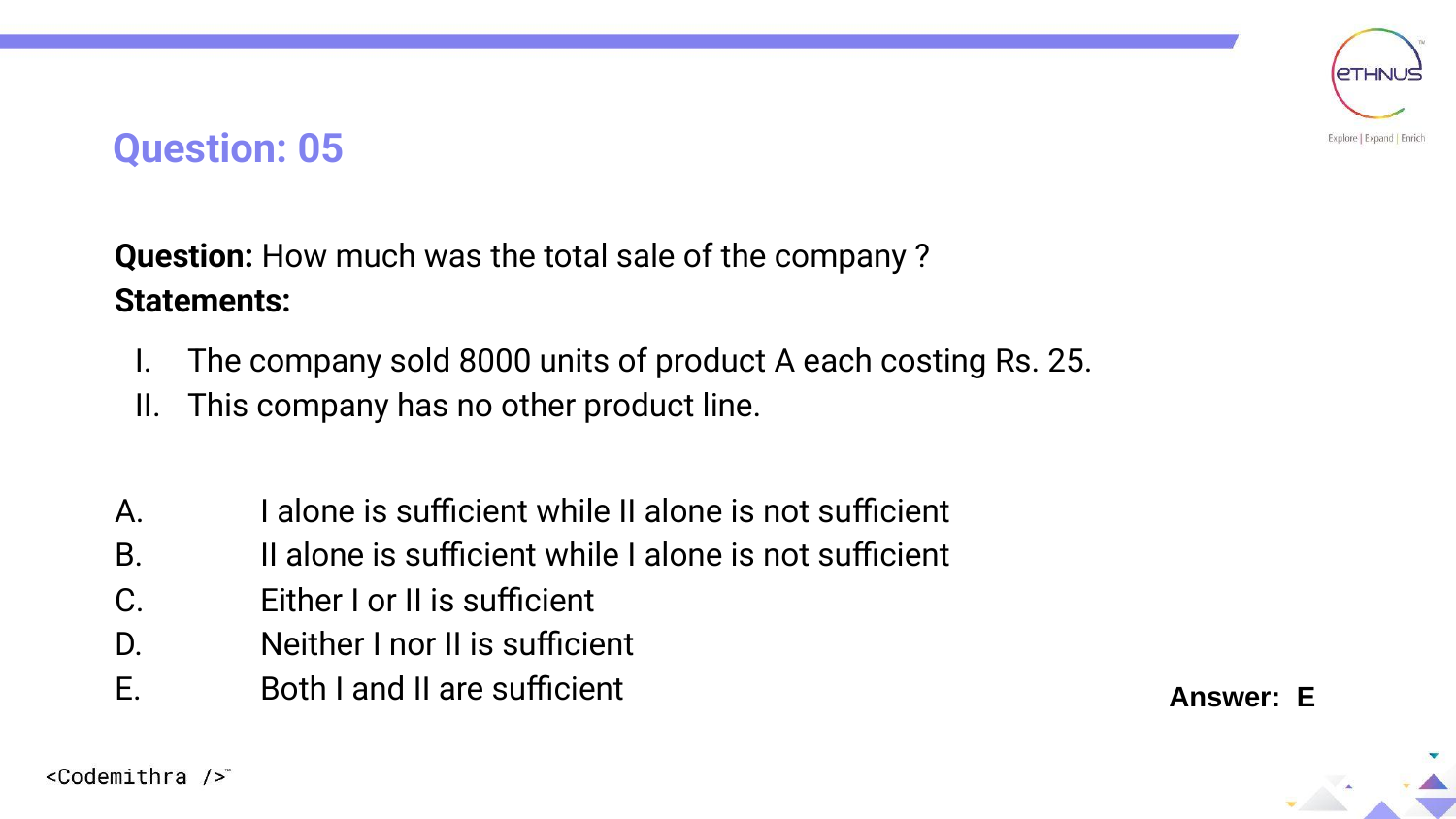

Question: 05
Question: How much was the total sale of the company ?
Statements:
The company sold 8000 units of product A each costing Rs. 25.
This company has no other product line.

A.	I alone is sufficient while II alone is not sufficient
B.	II alone is sufficient while I alone is not sufficient
C.	Either I or II is sufficient
D.	Neither I nor II is sufficient
E.	Both I and II are sufficient

Answer:  E